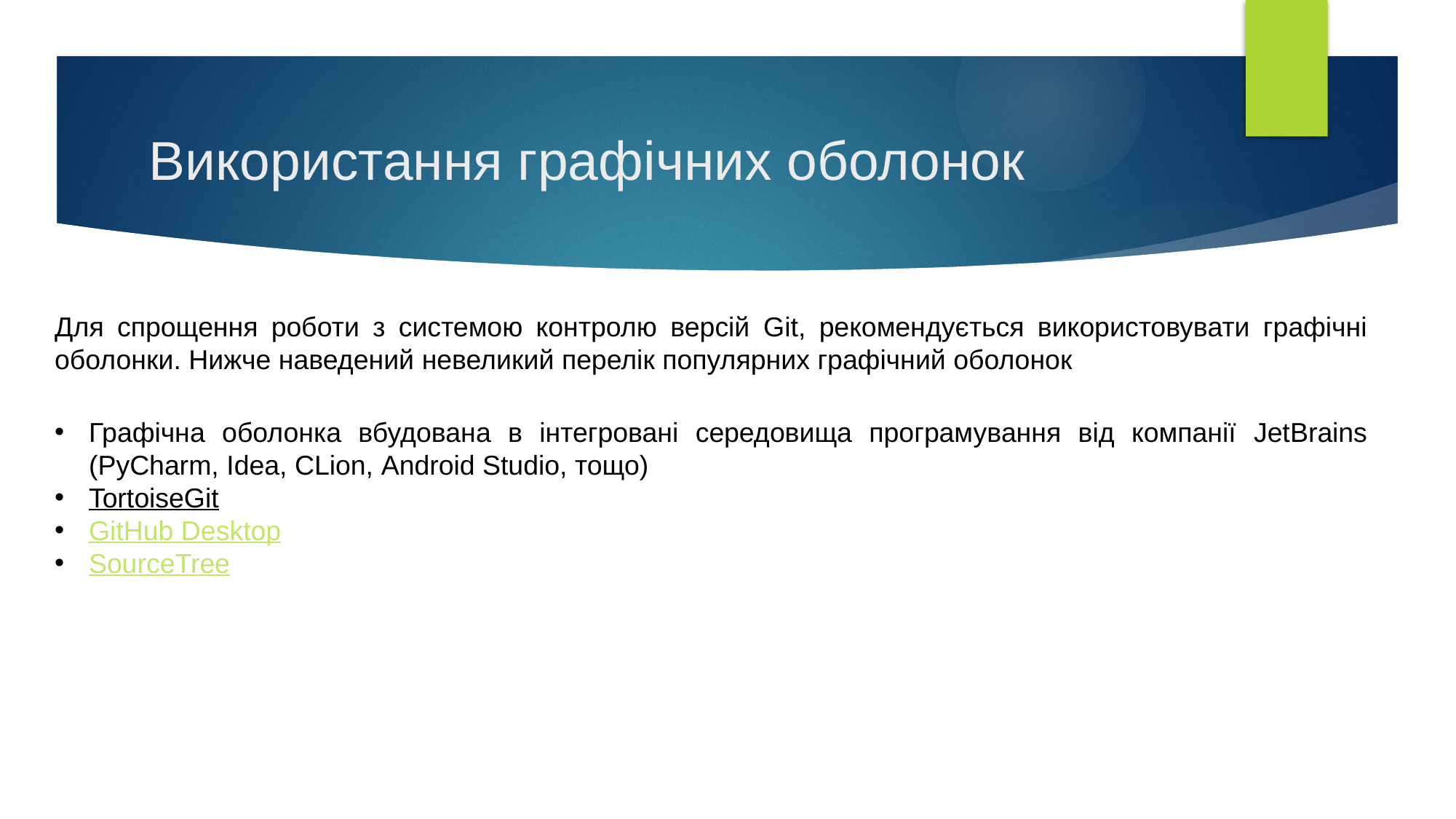

# Використання графічних оболонок
Для спрощення роботи з системою контролю версій Git, рекомендується використовувати графічні оболонки. Нижче наведений невеликий перелік популярних графічний оболонок
Графічна оболонка вбудована в інтегровані середовища програмування від компанії JetBrains (PyCharm, Idea, CLion, Android Studio, тощо)
TortoiseGit
GitHub Desktop
SourceTree